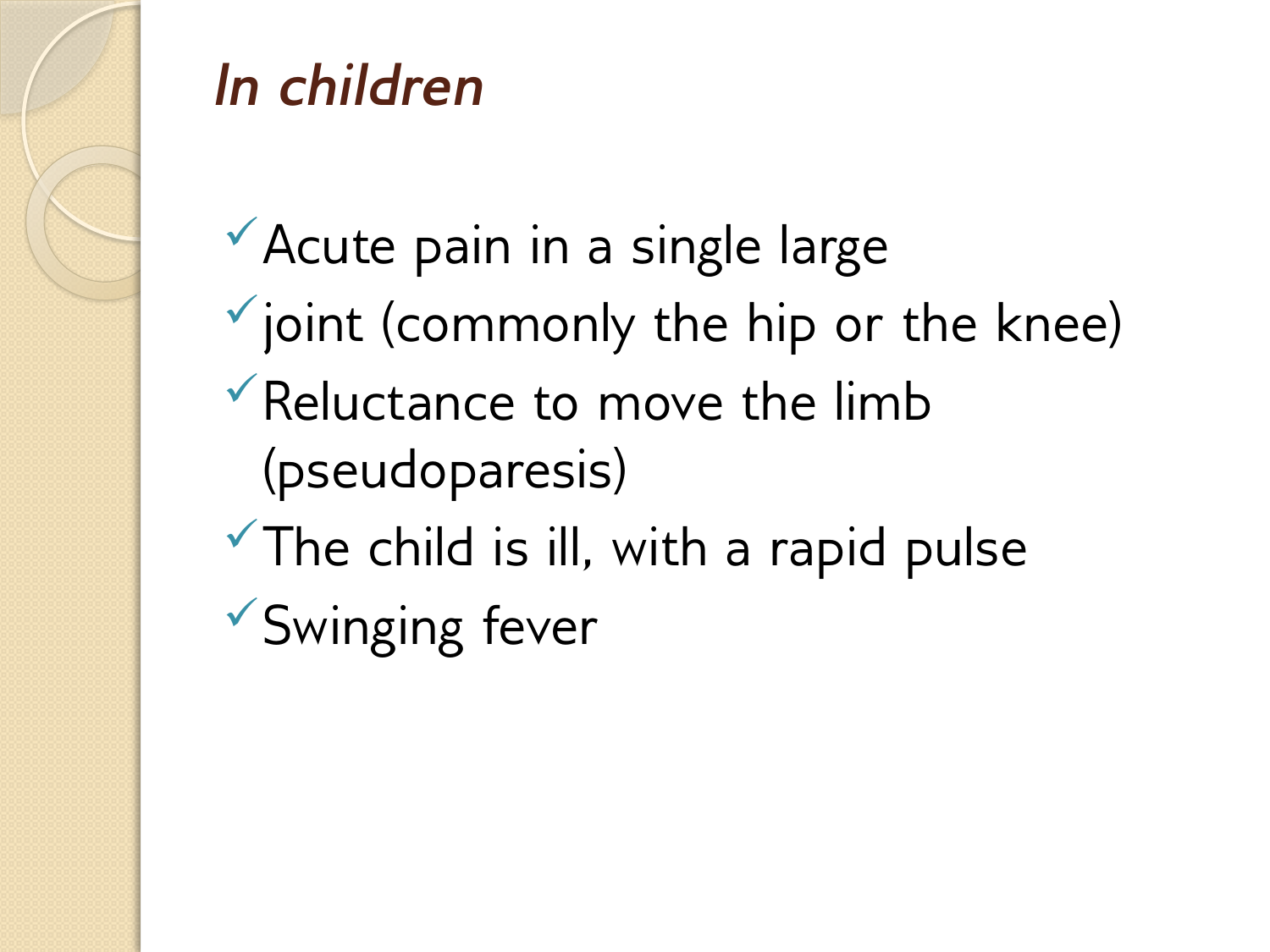

# In children
Acute pain in a single large
joint (commonly the hip or the knee)
Reluctance to move the limb (pseudoparesis)
The child is ill, with a rapid pulse
Swinging fever